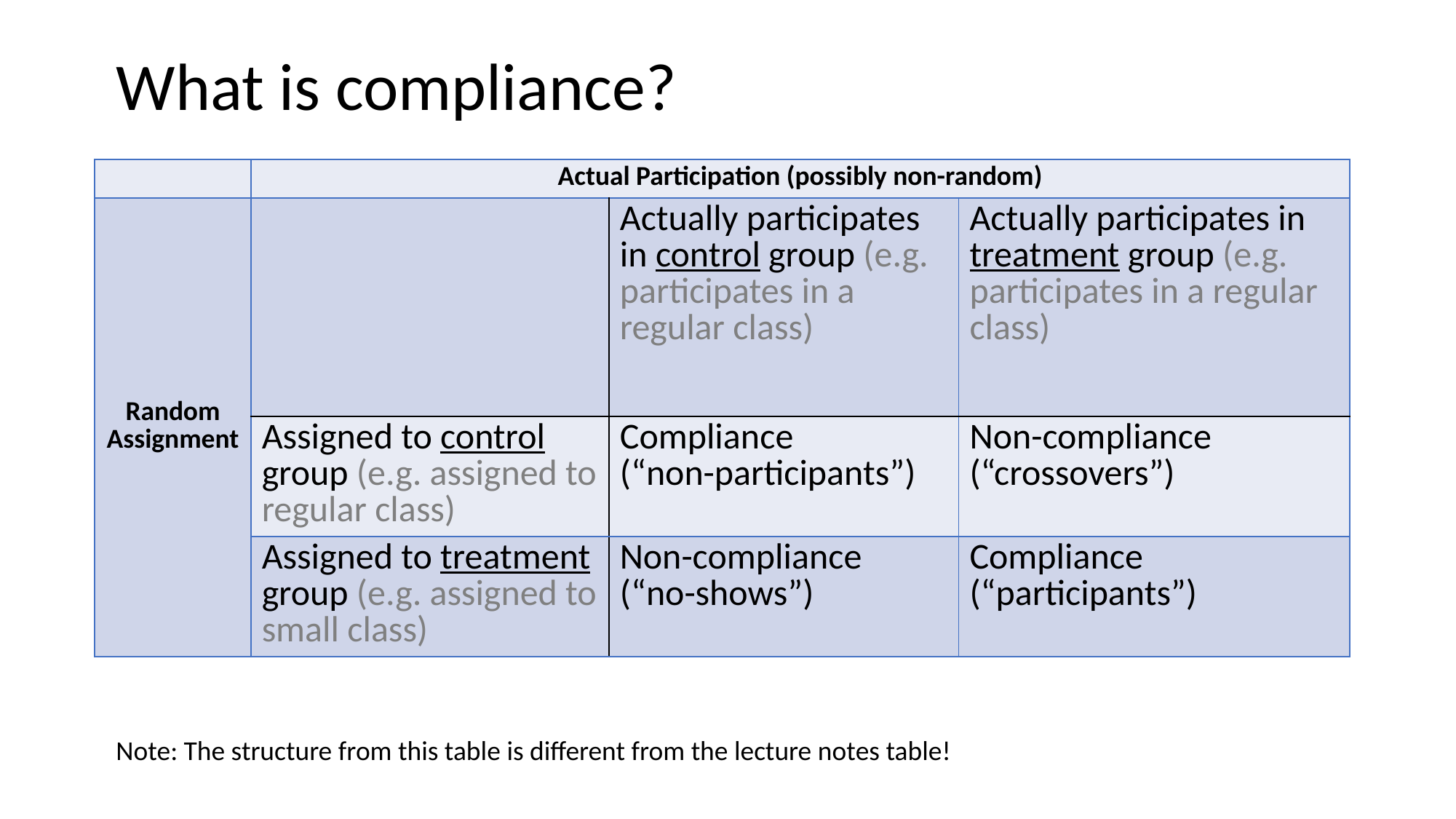

# What is compliance?
|  | Actual Participation (possibly non-random) |  |  |
| --- | --- | --- | --- |
| Random Assignment |  | Actually participates in control group (e.g. participates in a regular class) | Actually participates in treatment group (e.g. participates in a regular class) |
| Assignment | Assigned to control group (e.g. assigned to regular class) | Compliance (“non-participants”) | Non-compliance (“crossovers”) |
|  | Assigned to treatment group (e.g. assigned to small class) | Non-compliance (“no-shows”) | Compliance (“participants”) |
Note: The structure from this table is different from the lecture notes table!